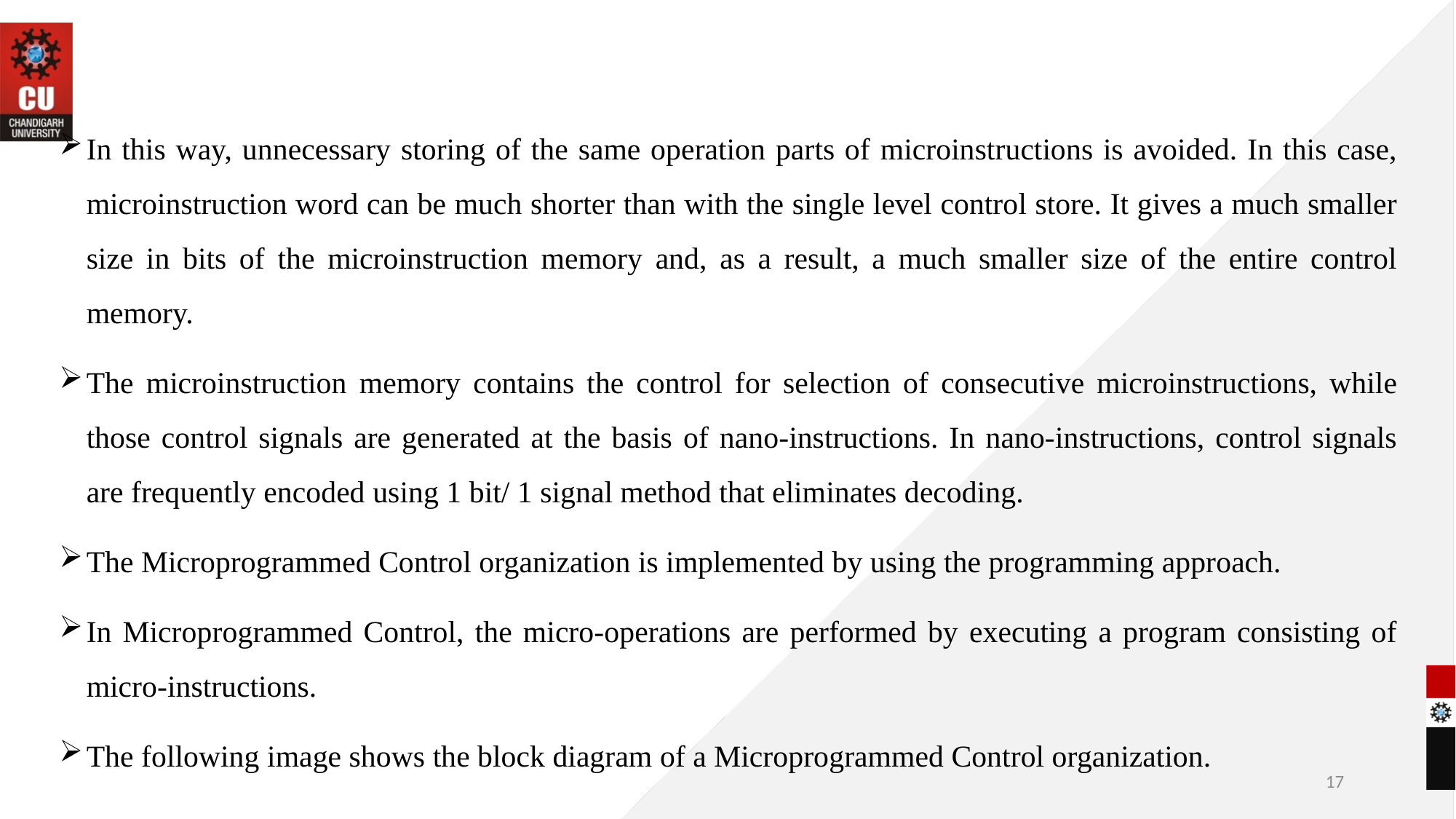

In this way, unnecessary storing of the same operation parts of microinstructions is avoided. In this case, microinstruction word can be much shorter than with the single level control store. It gives a much smaller size in bits of the microinstruction memory and, as a result, a much smaller size of the entire control memory.
The microinstruction memory contains the control for selection of consecutive microinstructions, while those control signals are generated at the basis of nano-instructions. In nano-instructions, control signals are frequently encoded using 1 bit/ 1 signal method that eliminates decoding.
The Microprogrammed Control organization is implemented by using the programming approach.
In Microprogrammed Control, the micro-operations are performed by executing a program consisting of micro-instructions.
The following image shows the block diagram of a Microprogrammed Control organization.
17